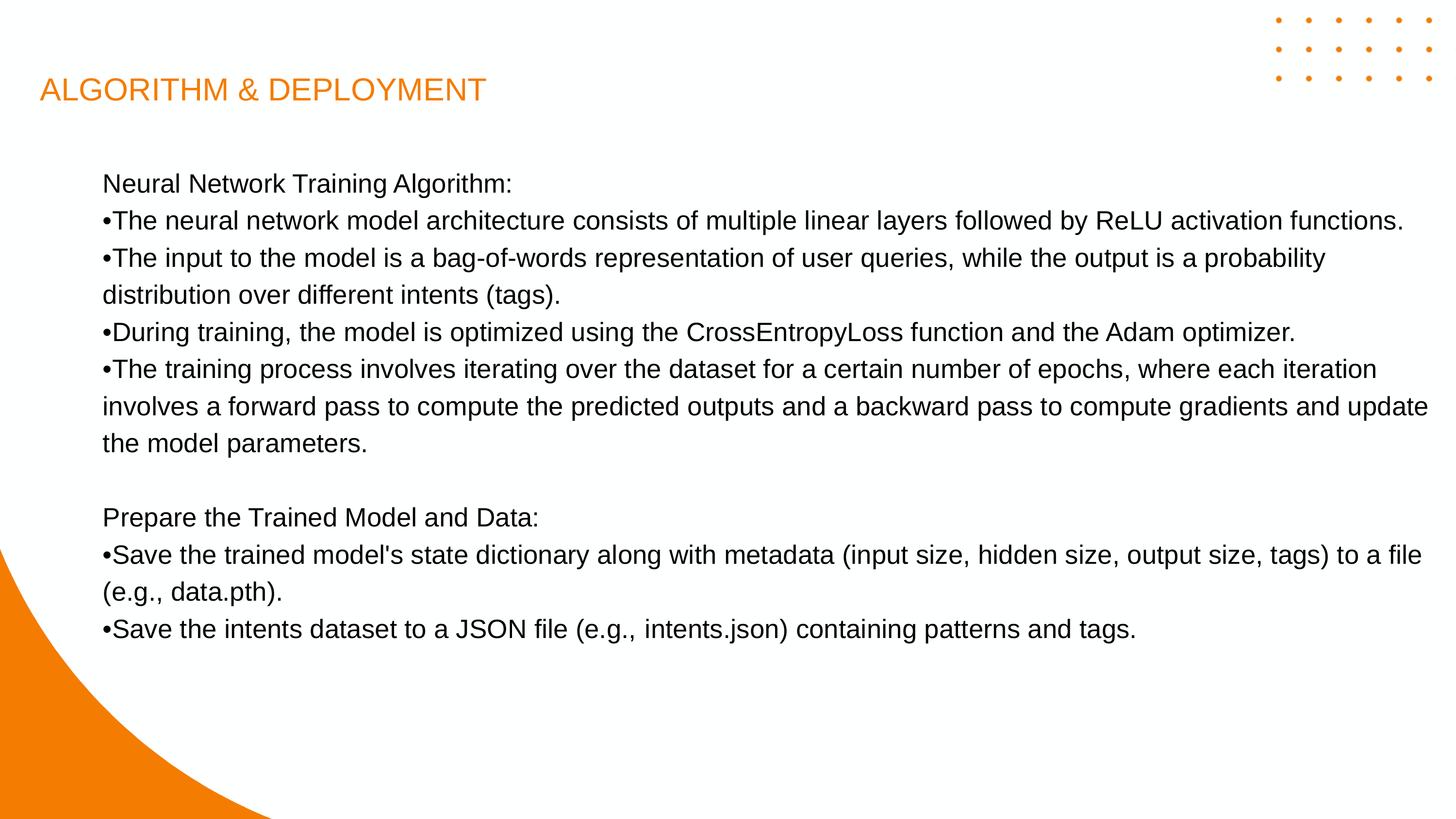

ALGORITHM & DEPLOYMENT

Neural Network Training Algorithm:
•The neural network model architecture consists of multiple linear layers followed by ReLU activation functions.
•The input to the model is a bag-of-words representation of user queries, while the output is a probability distribution over different intents (tags).
•During training, the model is optimized using the CrossEntropyLoss function and the Adam optimizer.
•The training process involves iterating over the dataset for a certain number of epochs, where each iteration involves a forward pass to compute the predicted outputs and a backward pass to compute gradients and update the model parameters.

Prepare the Trained Model and Data:
•Save the trained model's state dictionary along with metadata (input size, hidden size, output size, tags) to a file (e.g., data.pth).
•Save the intents dataset to a JSON file (e.g., intents.json) containing patterns and tags.